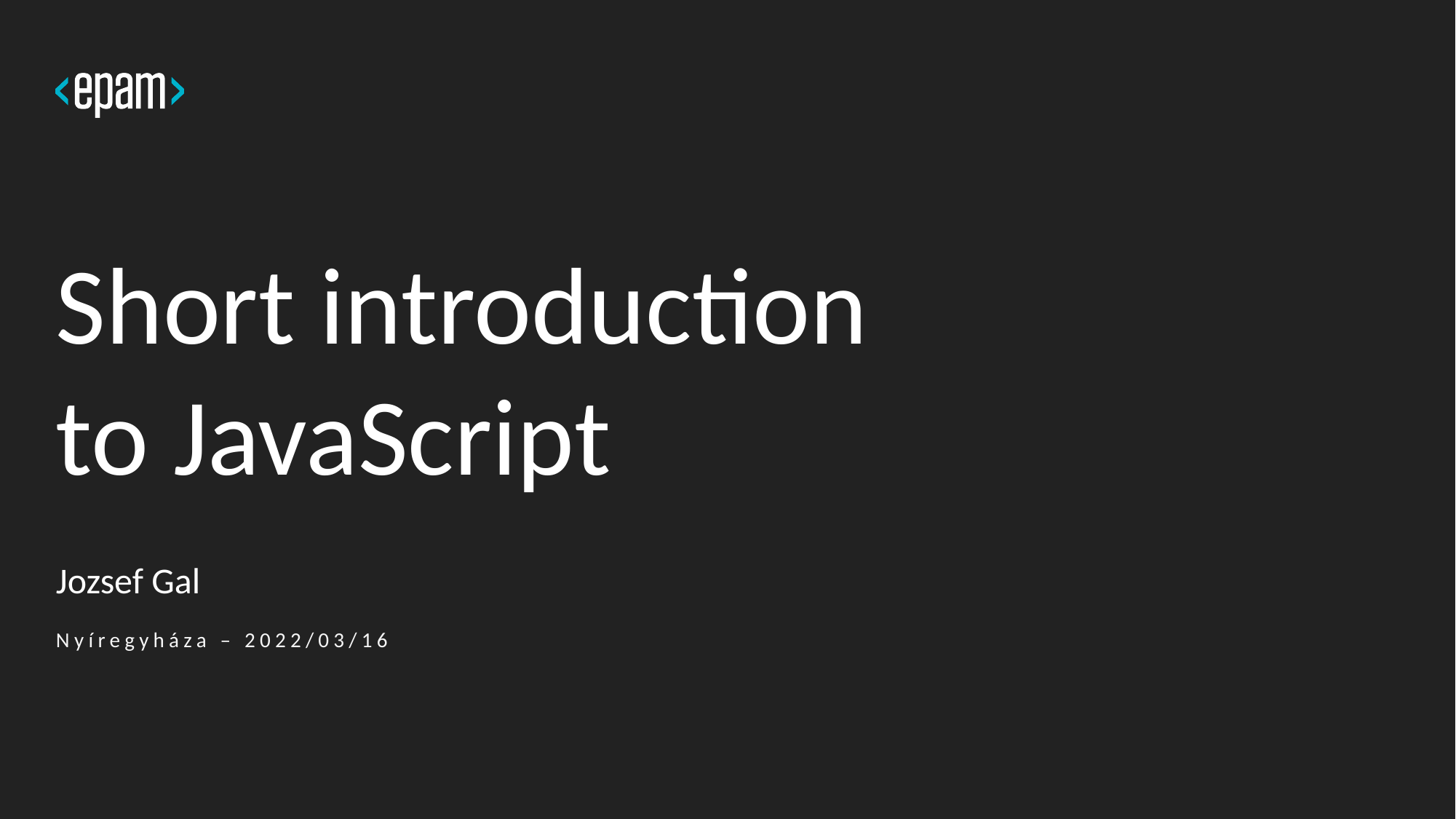

# Short introduction to JavaScript
Jozsef Gal
Nyíregyháza – 2022/03/16